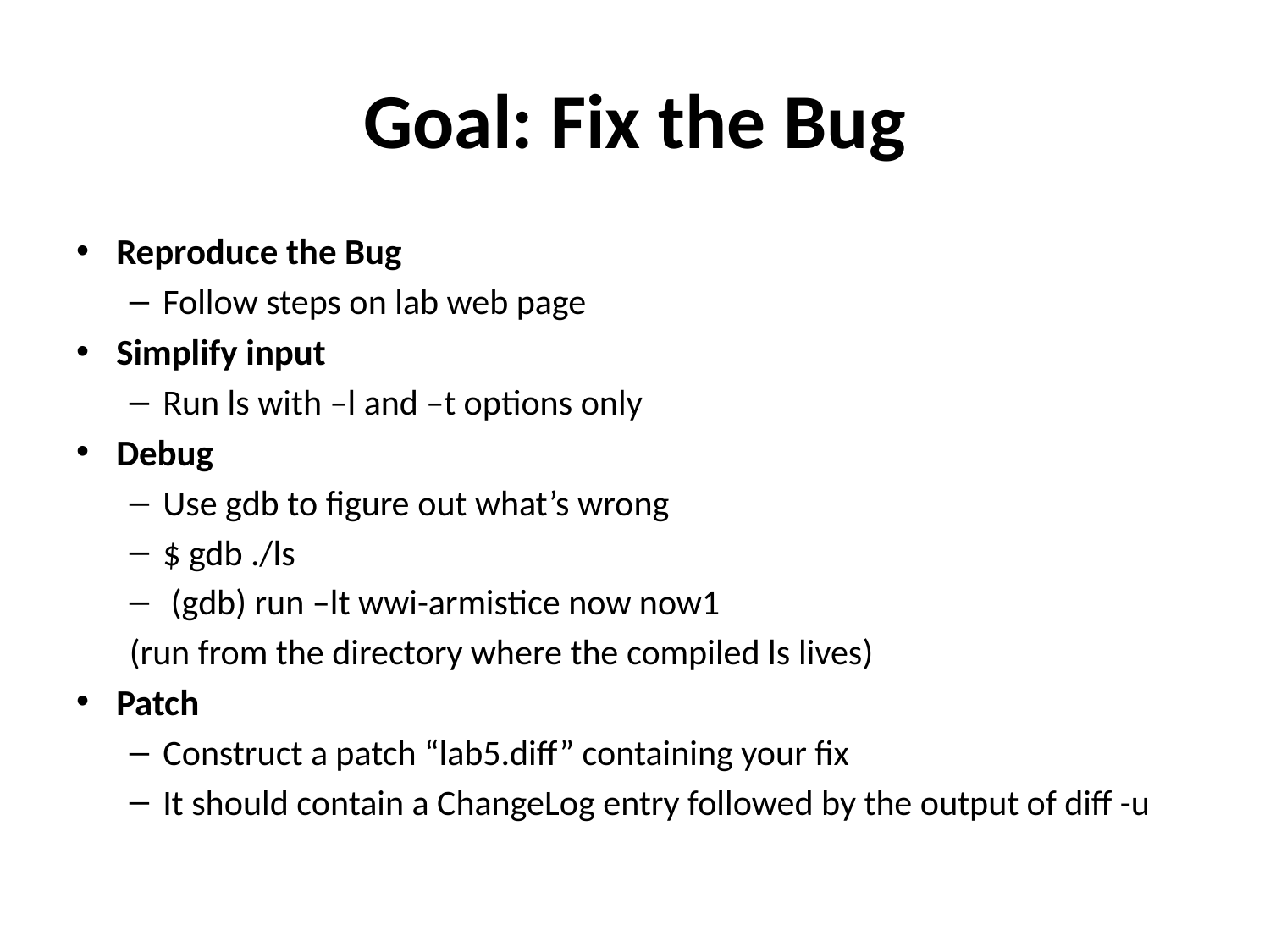

# Goal: Fix the Bug
Reproduce the Bug
Follow steps on lab web page
Simplify input
Run ls with –l and –t options only
Debug
Use gdb to figure out what’s wrong
$ gdb ./ls
 (gdb) run –lt wwi-armistice now now1
(run from the directory where the compiled ls lives)
Patch
Construct a patch “lab5.diff” containing your fix
It should contain a ChangeLog entry followed by the output of diff -u